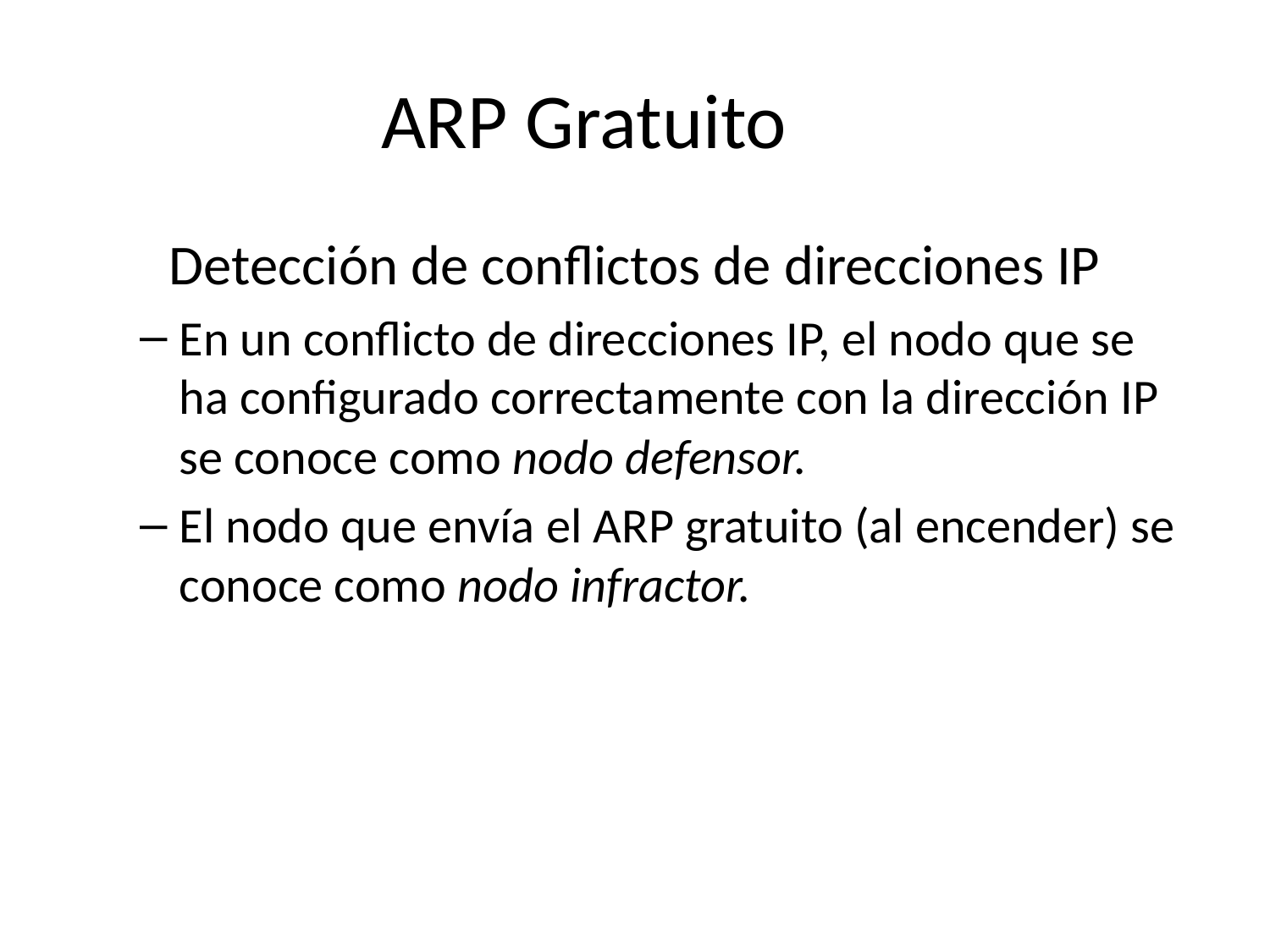

# ARP Gratuito
Detección de conflictos de direcciones IP
En un conflicto de direcciones IP, el nodo que se ha configurado correctamente con la dirección IP se conoce como nodo defensor.
El nodo que envía el ARP gratuito (al encender) se conoce como nodo infractor.